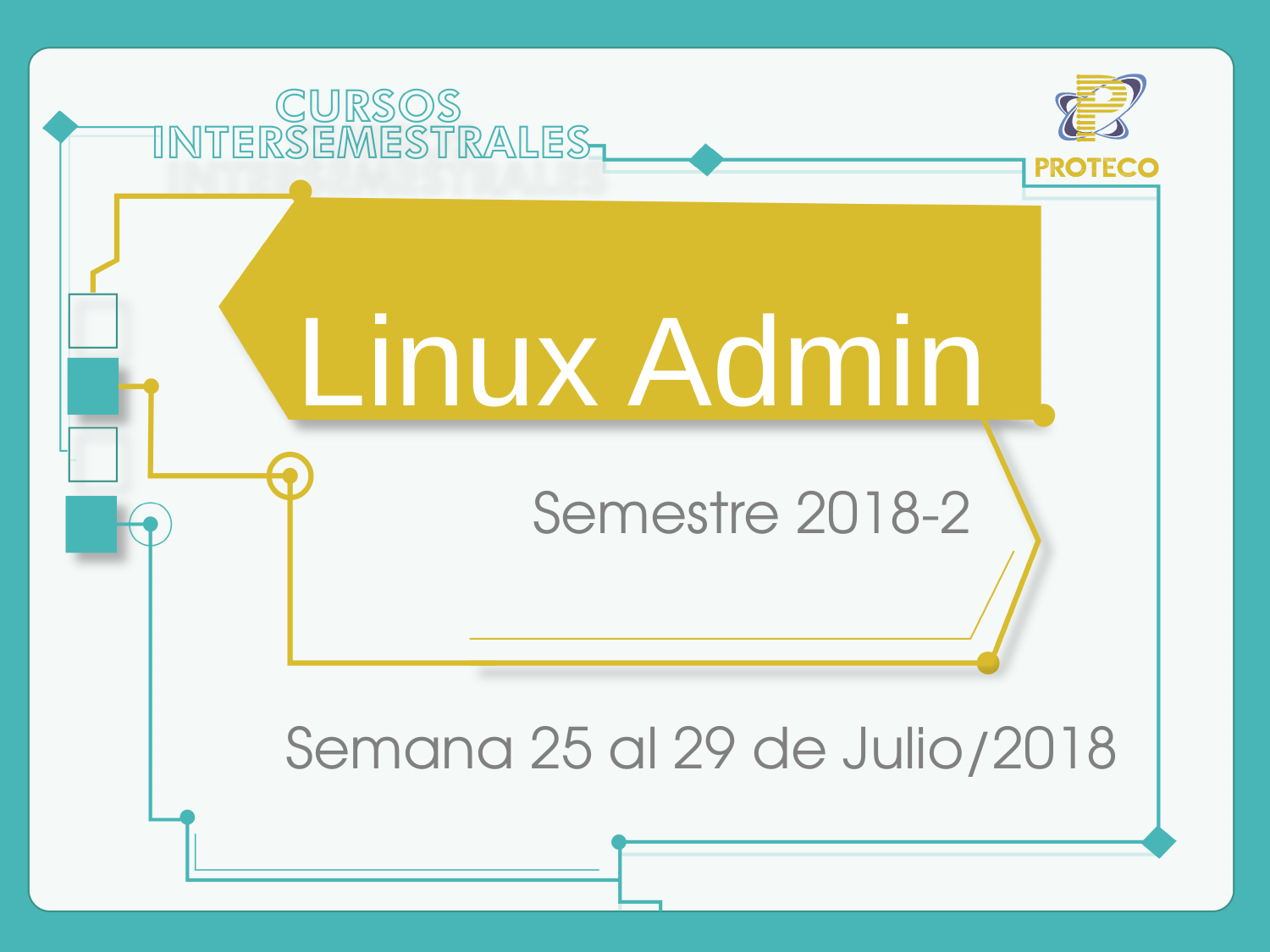

# Linux Admin
Semestre 2018-2
Semana 25 al 29 de Julio/2018